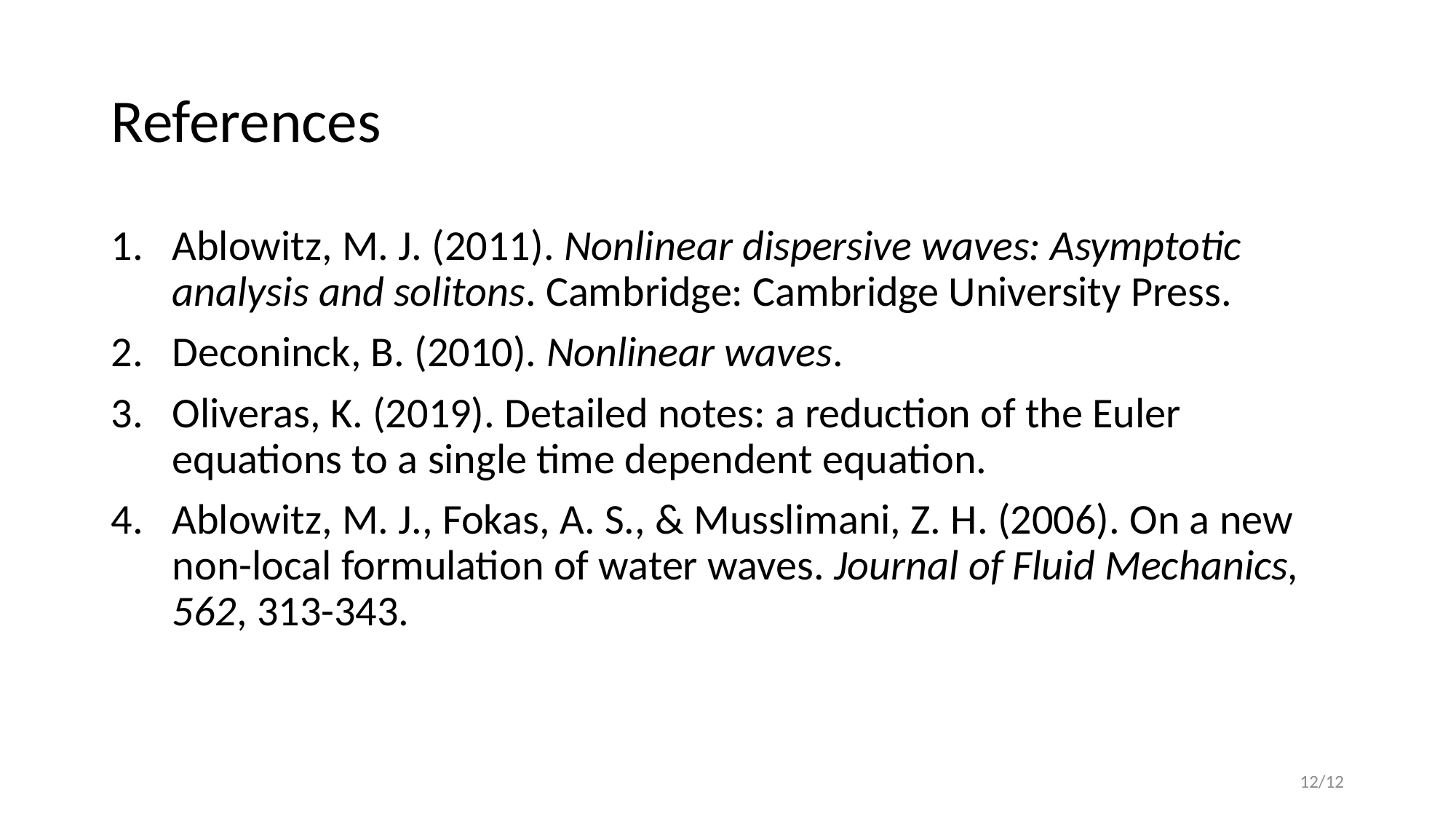

# References
Ablowitz, M. J. (2011). Nonlinear dispersive waves: Asymptotic analysis and solitons. Cambridge: Cambridge University Press.
Deconinck, B. (2010). Nonlinear waves.
Oliveras, K. (2019). Detailed notes: a reduction of the Euler equations to a single time dependent equation.
Ablowitz, M. J., Fokas, A. S., & Musslimani, Z. H. (2006). On a new non-local formulation of water waves. Journal of Fluid Mechanics, 562, 313-343.
12/12